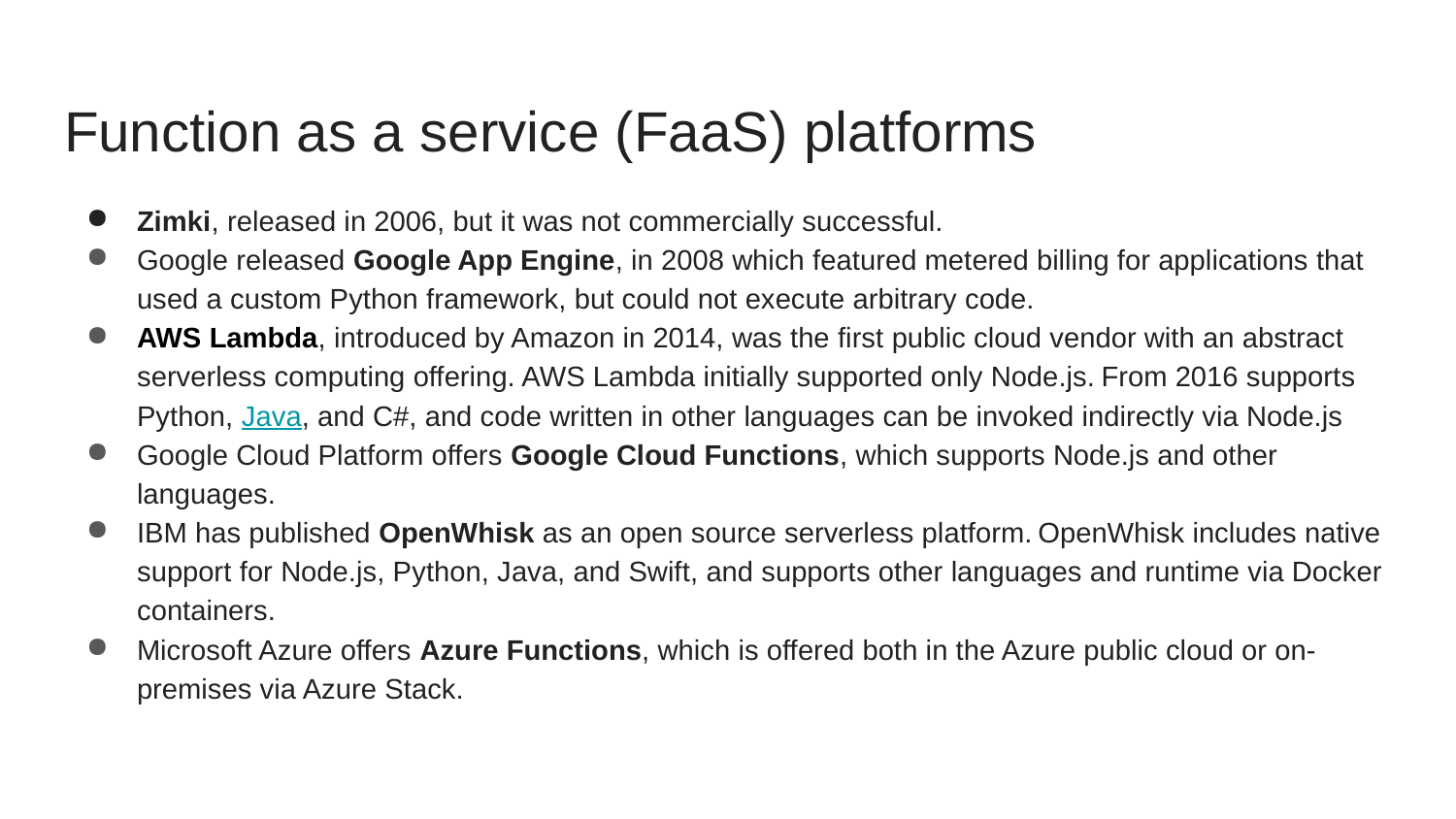

# Function as a service (FaaS) platforms
Zimki, released in 2006, but it was not commercially successful.
Google released Google App Engine, in 2008 which featured metered billing for applications that used a custom Python framework, but could not execute arbitrary code.
AWS Lambda, introduced by Amazon in 2014, was the first public cloud vendor with an abstract serverless computing offering. AWS Lambda initially supported only Node.js. From 2016 supports Python, Java, and C#, and code written in other languages can be invoked indirectly via Node.js
Google Cloud Platform offers Google Cloud Functions, which supports Node.js and other languages.
IBM has published OpenWhisk as an open source serverless platform. OpenWhisk includes native support for Node.js, Python, Java, and Swift, and supports other languages and runtime via Docker containers.
Microsoft Azure offers Azure Functions, which is offered both in the Azure public cloud or on-premises via Azure Stack.